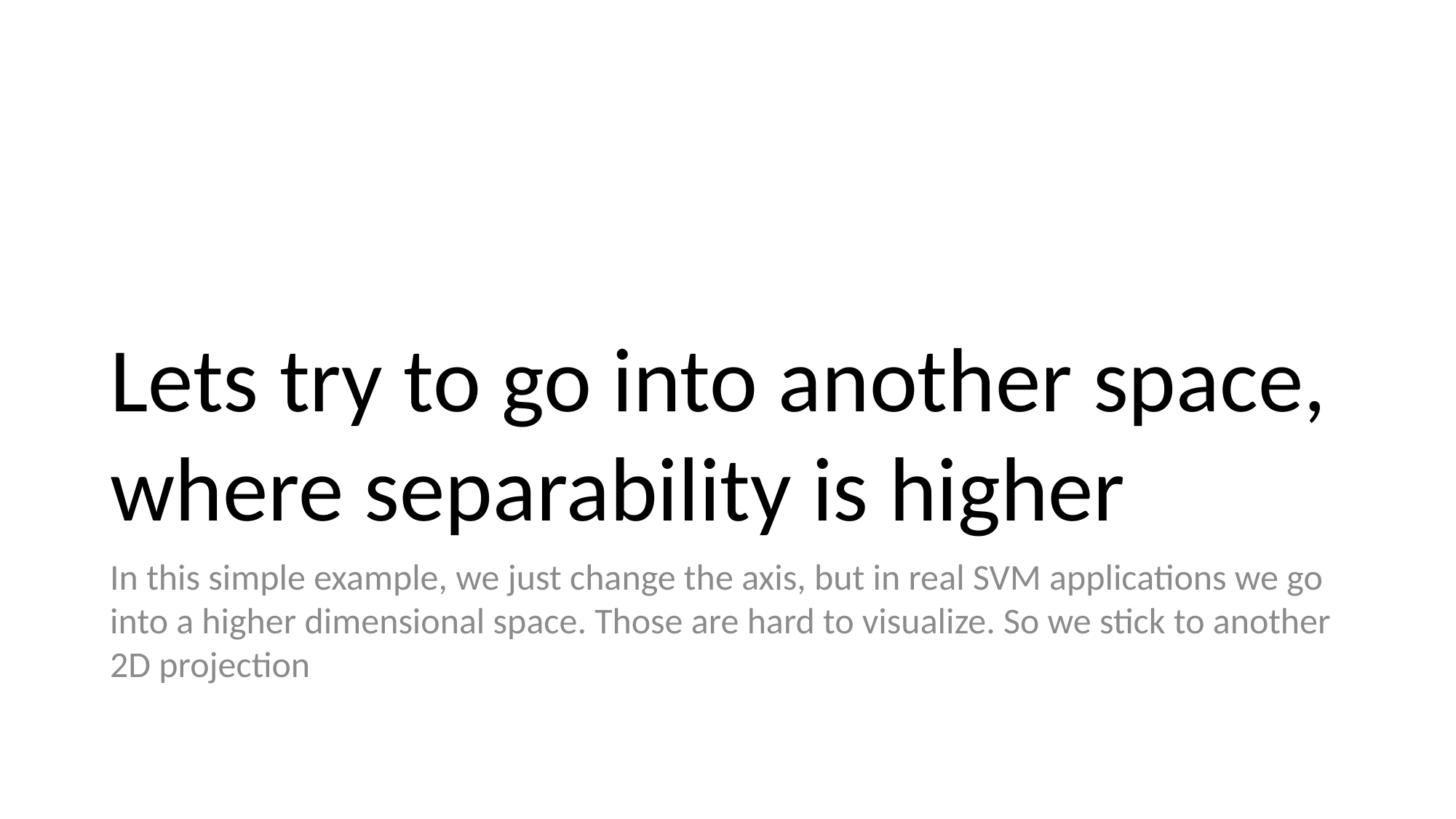

Lets try to go into another space, where separability is higher
In this simple example, we just change the axis, but in real SVM applications we go into a higher dimensional space. Those are hard to visualize. So we stick to another 2D projection